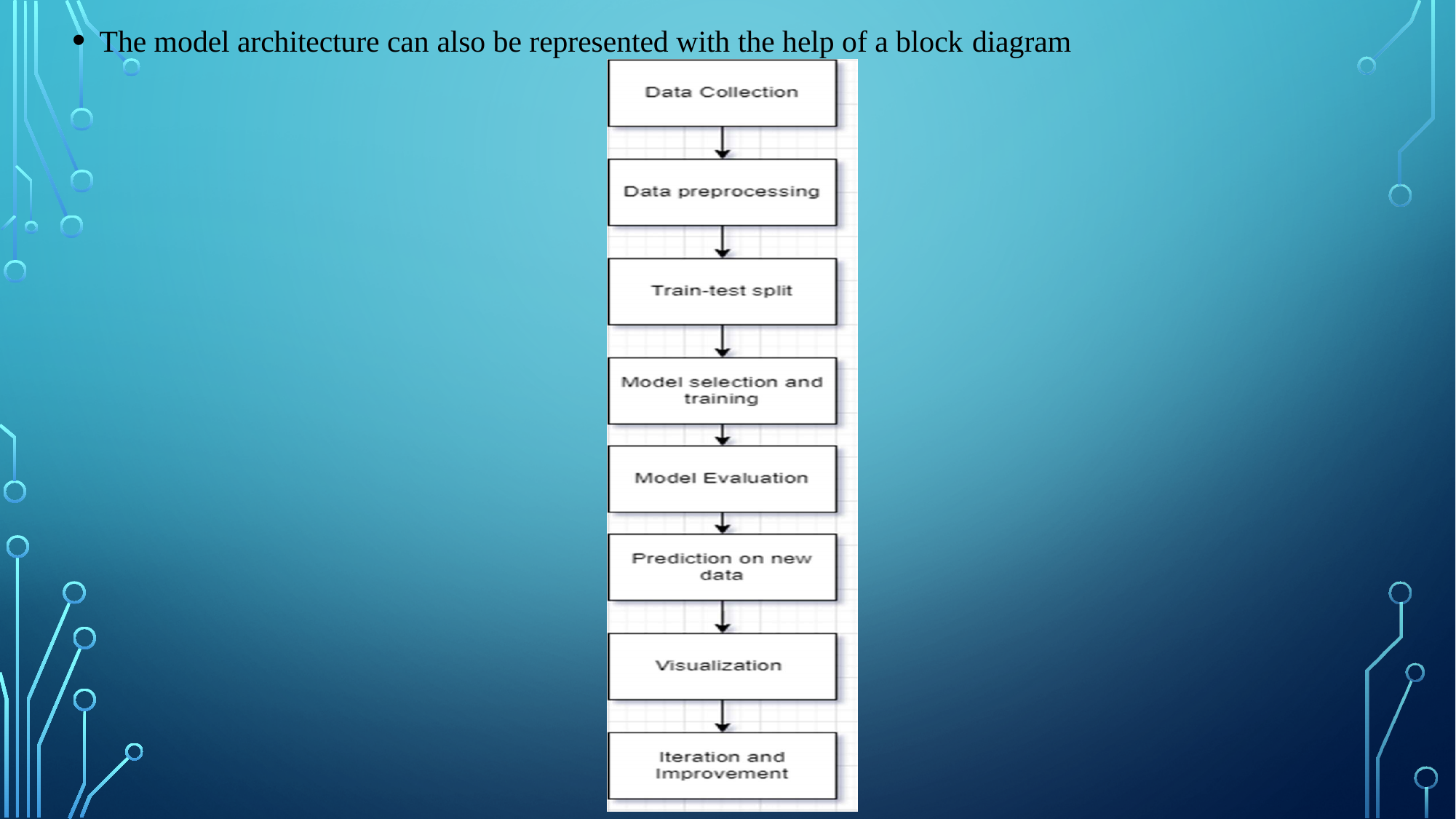

The model architecture can also be represented with the help of a block diagram